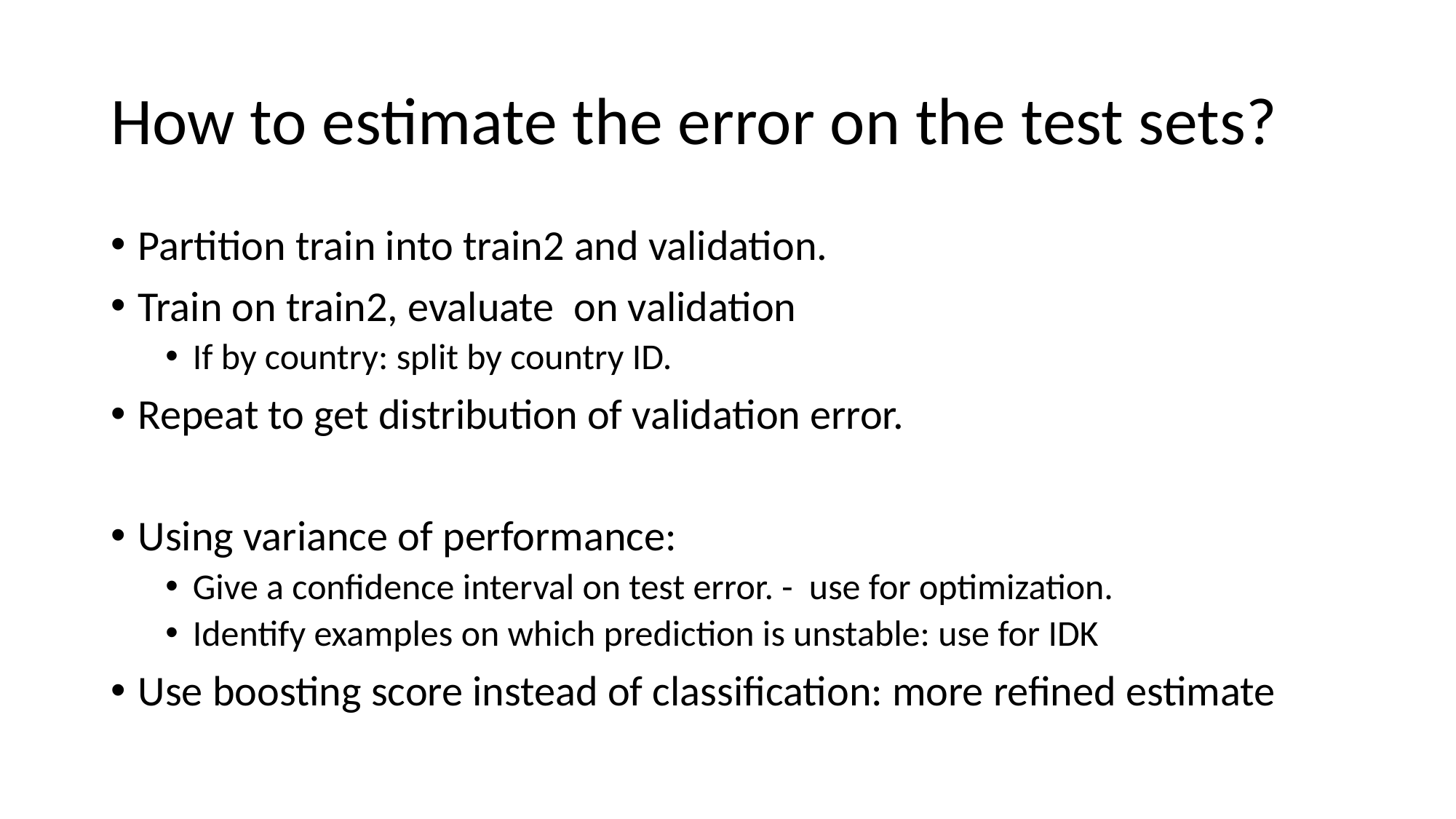

# How to estimate the error on the test sets?
Partition train into train2 and validation.
Train on train2, evaluate  on validation
If by country: split by country ID.
Repeat to get distribution of validation error.

Using variance of performance:
Give a confidence interval on test error. -  use for optimization.
Identify examples on which prediction is unstable: use for IDK
Use boosting score instead of classification: more refined estimate